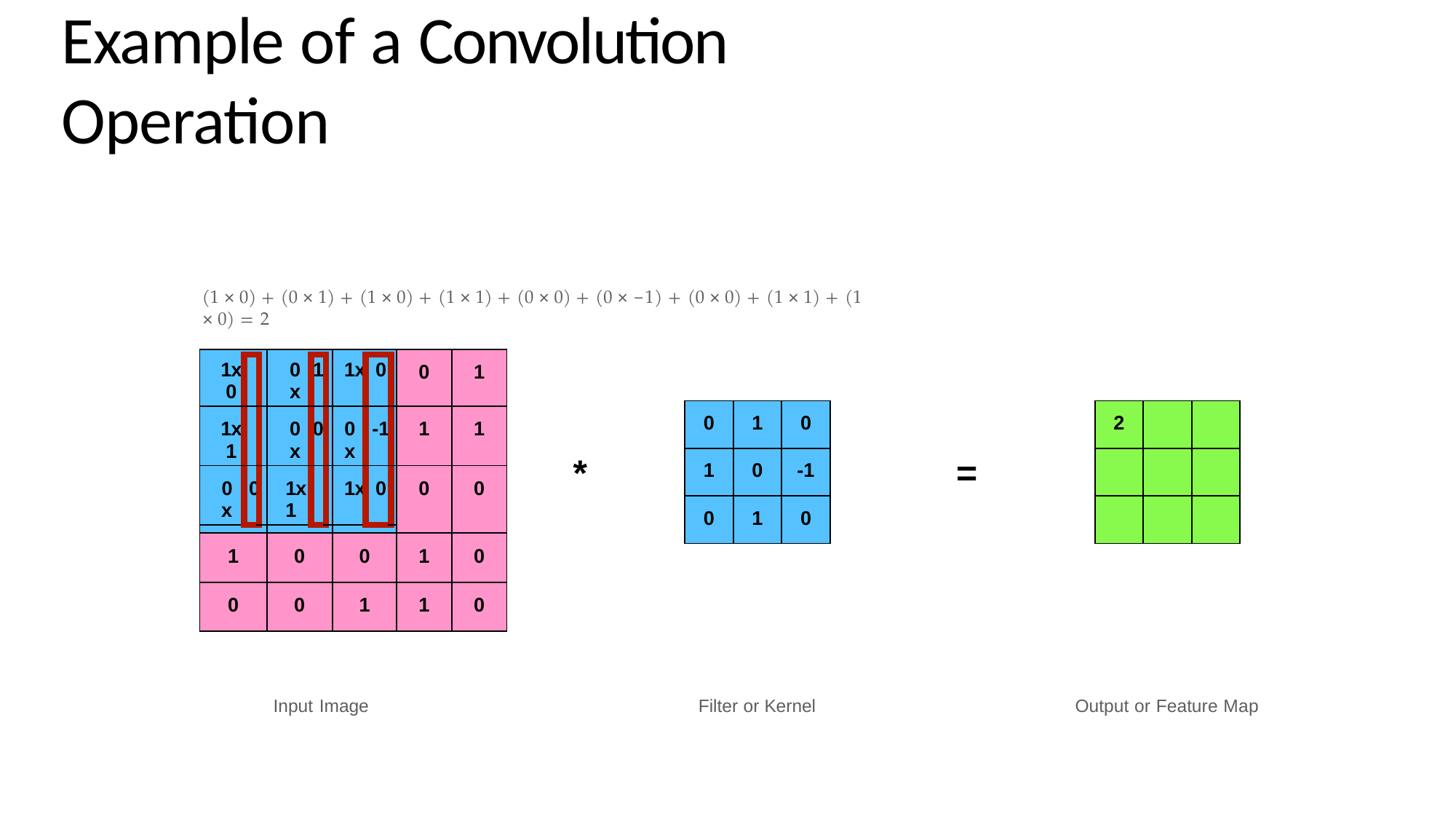

# Example of a Convolution Operation
(1 × 0) + (0 × 1) + (1 × 0) + (1 × 1) + (0 × 0) + (0 × −1) + (0 × 0) + (1 × 1) + (1 × 0) = 2
|  |  |  |  |  |  |  |  |  | 0 | 1 |
| --- | --- | --- | --- | --- | --- | --- | --- | --- | --- | --- |
| 1x0 |  |  | 0x | 1 |  | 1x | 0 |  |  |  |
| 1x1 |  |  | 0x | 0 |  | 0x | -1 |  | 1 | 1 |
| 0x | 0 |  | 1x1 |  |  | 1x | 0 |  | 0 | 0 |
|  |  |  |  |  |  |  |  |  |  |  |
| 1 |  |  | 0 |  |  | 0 |  |  | 1 | 0 |
| 0 |  |  | 0 |  |  | 1 |  |  | 1 | 0 |
| 0 | 1 | 0 |
| --- | --- | --- |
| 1 | 0 | -1 |
| 0 | 1 | 0 |
| 2 |  |  |
| --- | --- | --- |
|  |  |  |
|  |  |  |
*
=
Input Image
Filter or Kernel
Output or Feature Map